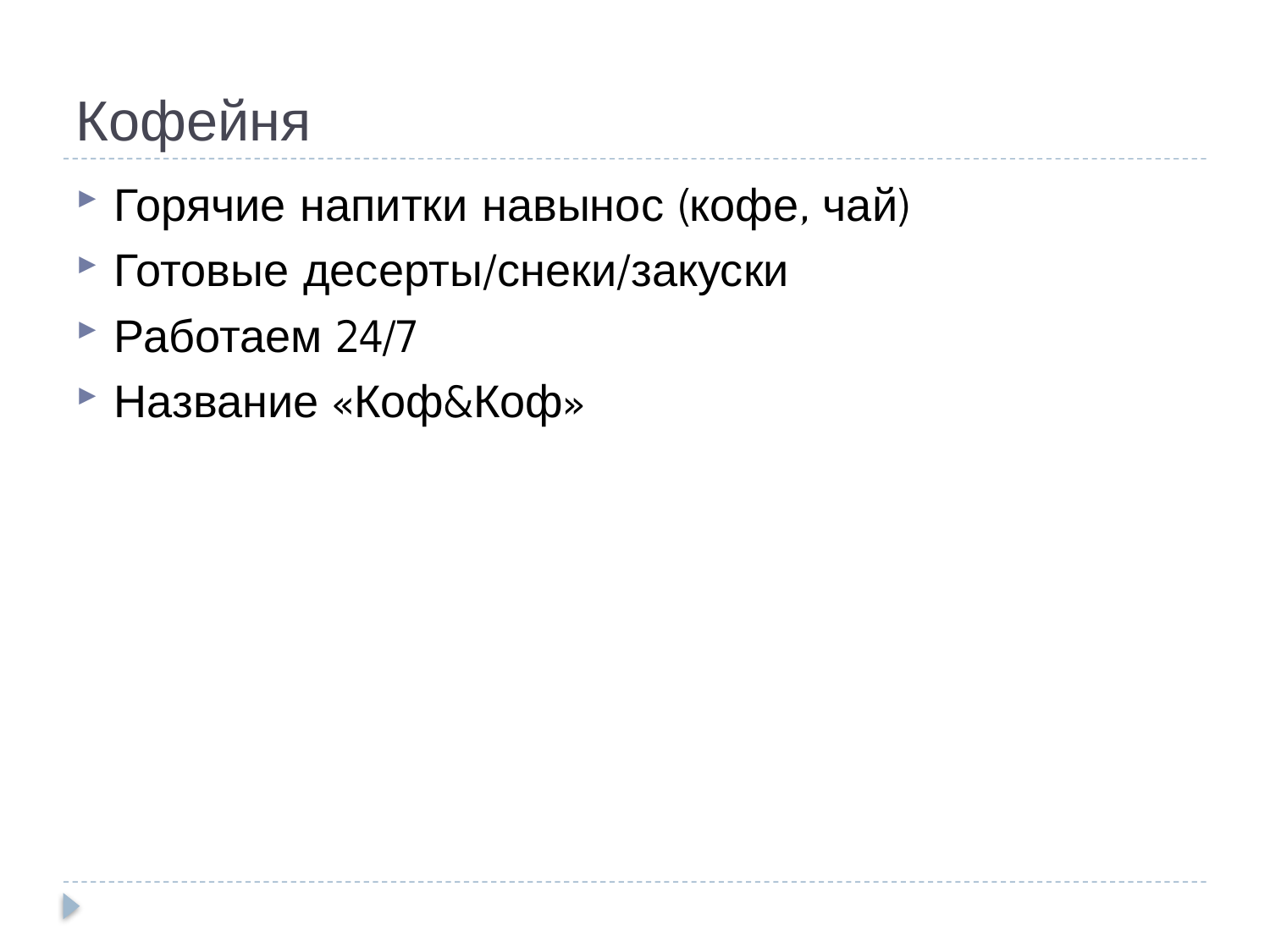

# Кофейня
Горячие напитки навынос (кофе, чай)
Готовые десерты/снеки/закуски
Работаем 24/7
Название «Коф&Коф»